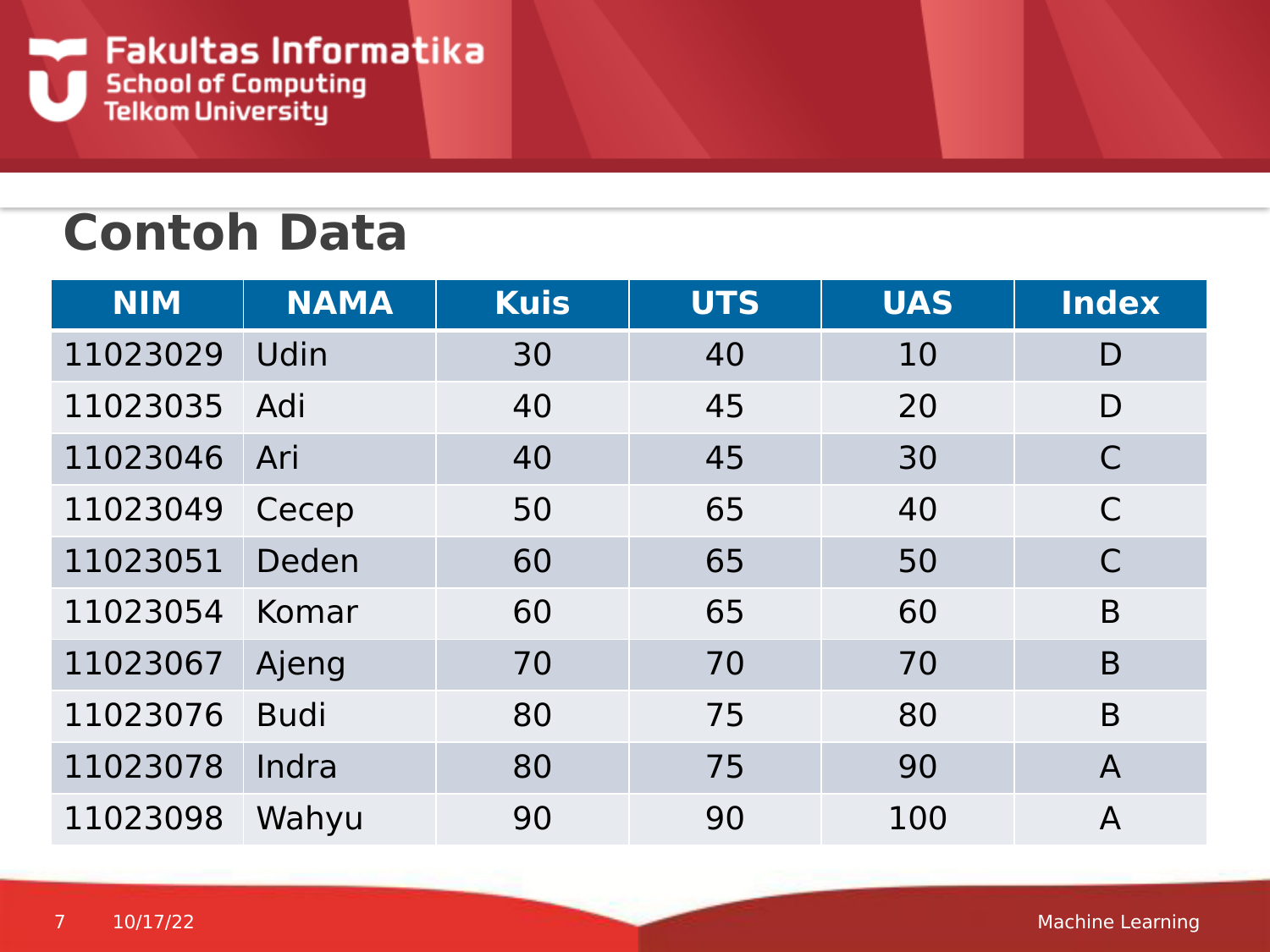

# Contoh Data
| NIM | NAMA | Kuis | UTS | UAS | Index |
| --- | --- | --- | --- | --- | --- |
| 11023029 | Udin | 30 | 40 | 10 | D |
| 11023035 | Adi | 40 | 45 | 20 | D |
| 11023046 | Ari | 40 | 45 | 30 | C |
| 11023049 | Cecep | 50 | 65 | 40 | C |
| 11023051 | Deden | 60 | 65 | 50 | C |
| 11023054 | Komar | 60 | 65 | 60 | B |
| 11023067 | Ajeng | 70 | 70 | 70 | B |
| 11023076 | Budi | 80 | 75 | 80 | B |
| 11023078 | Indra | 80 | 75 | 90 | A |
| 11023098 | Wahyu | 90 | 90 | 100 | A |
Machine Learning
7
10/17/22